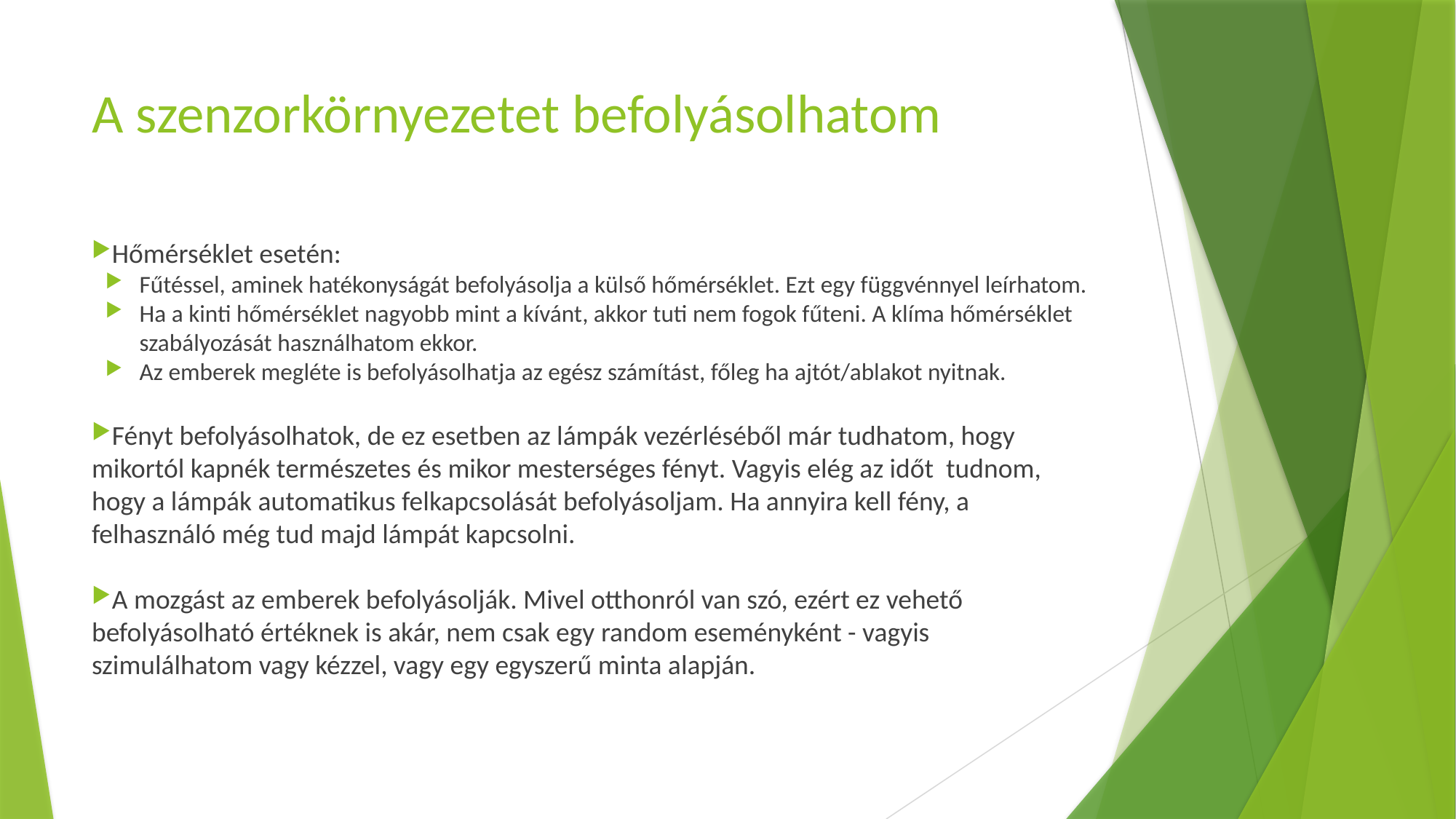

# A szenzorkörnyezetet befolyásolhatom
Hőmérséklet esetén:
Fűtéssel, aminek hatékonyságát befolyásolja a külső hőmérséklet. Ezt egy függvénnyel leírhatom.
Ha a kinti hőmérséklet nagyobb mint a kívánt, akkor tuti nem fogok fűteni. A klíma hőmérséklet szabályozását használhatom ekkor.
Az emberek megléte is befolyásolhatja az egész számítást, főleg ha ajtót/ablakot nyitnak.

Fényt befolyásolhatok, de ez esetben az lámpák vezérléséből már tudhatom, hogy mikortól kapnék természetes és mikor mesterséges fényt. Vagyis elég az időt  tudnom, hogy a lámpák automatikus felkapcsolását befolyásoljam. Ha annyira kell fény, a felhasználó még tud majd lámpát kapcsolni.

A mozgást az emberek befolyásolják. Mivel otthonról van szó, ezért ez vehető befolyásolható értéknek is akár, nem csak egy random eseményként - vagyis szimulálhatom vagy kézzel, vagy egy egyszerű minta alapján.